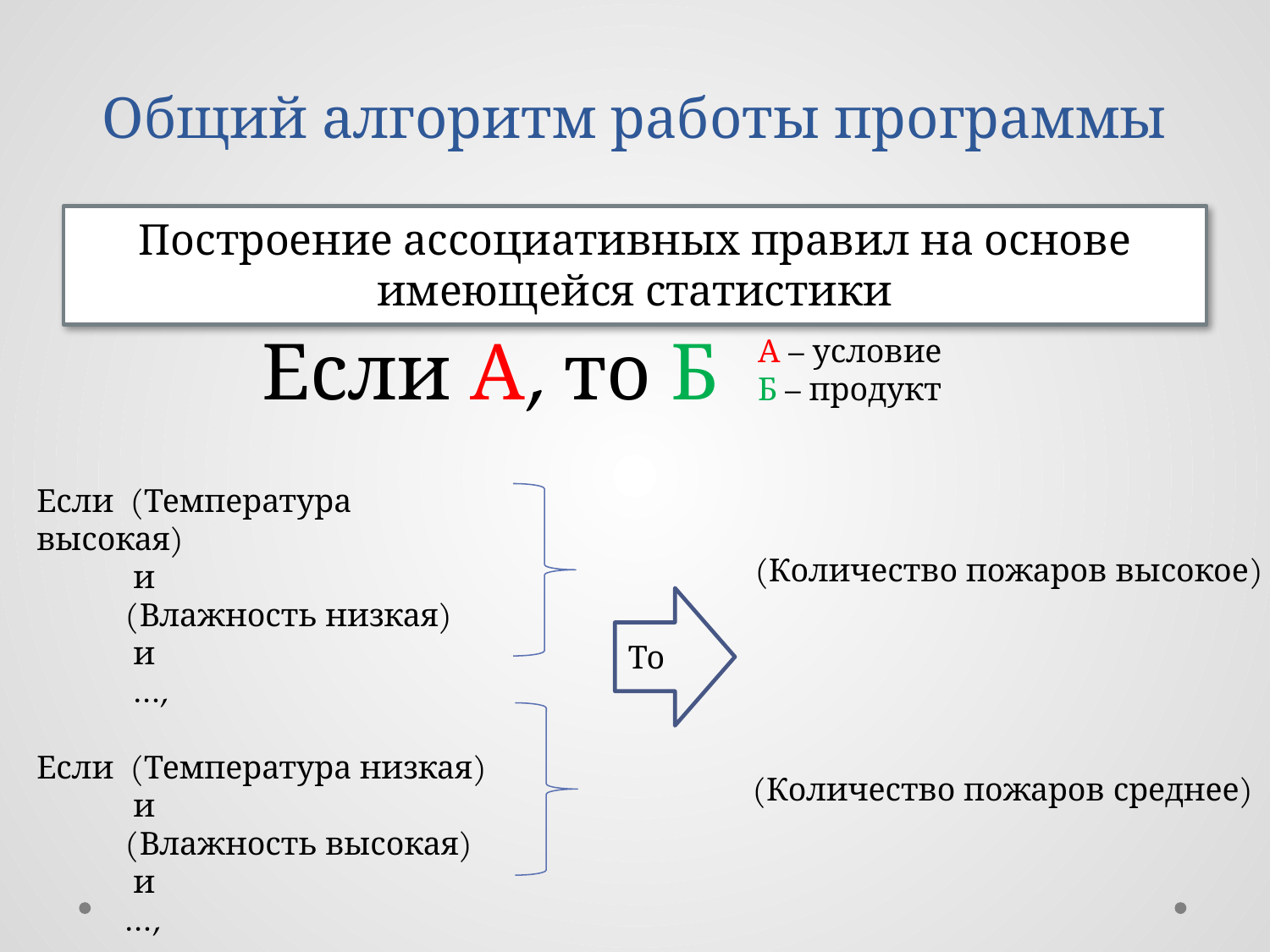

# Общий алгоритм работы программы
Построение ассоциативных правил на основе имеющейся статистики
Если А, то Б
А – условие
Б – продукт

Если  (Температура высокая)
            и
           (Влажность низкая)
            и
            …,

Если  (Температура низкая)
            и
           (Влажность высокая)
            и
           …,

(Количество пожаров высокое)

То

(Количество пожаров среднее)